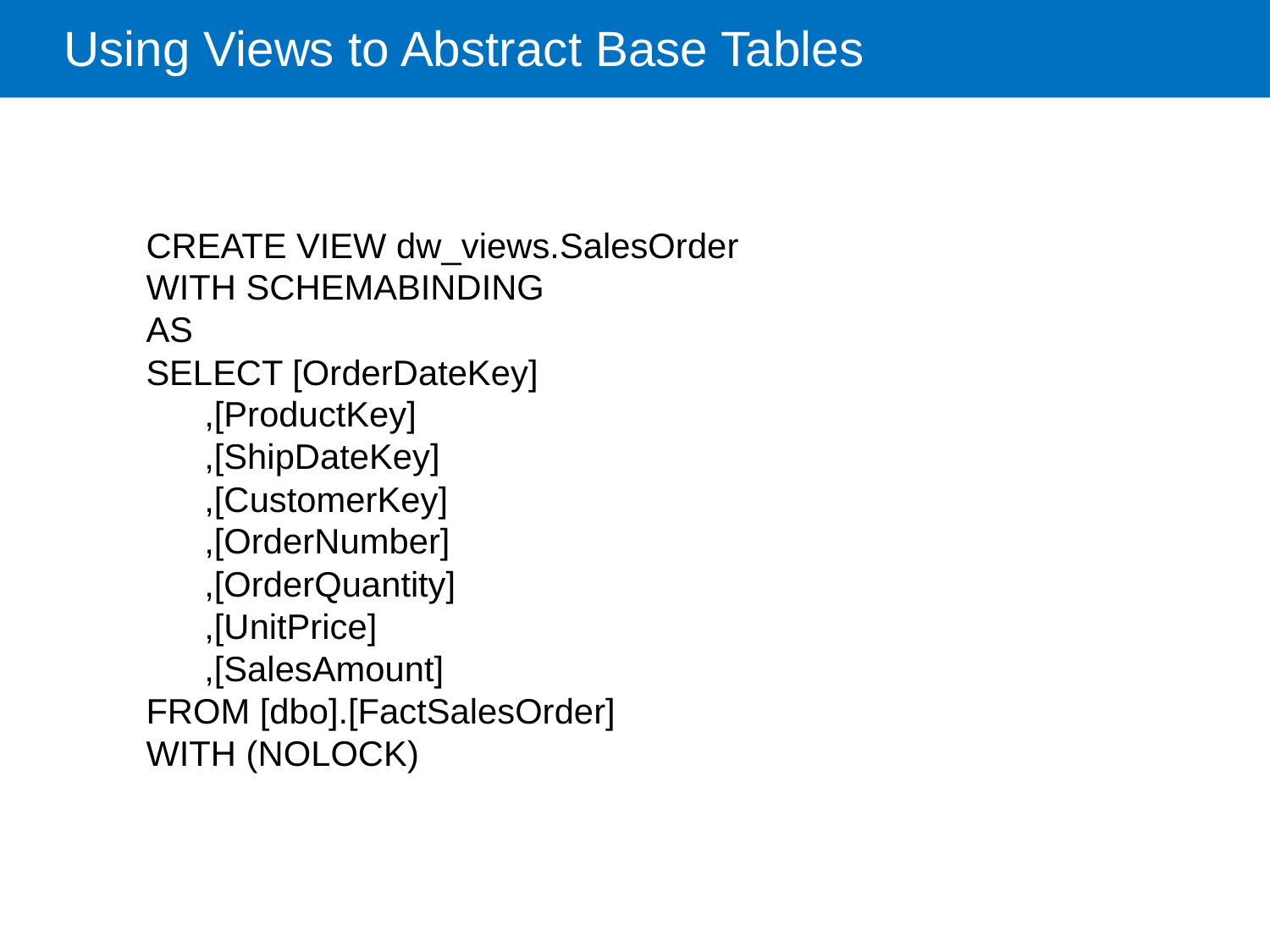

# Using Views to Abstract Base Tables
CREATE VIEW dw_views.SalesOrder
WITH SCHEMABINDING
AS
SELECT [OrderDateKey]
      ,[ProductKey]
      ,[ShipDateKey]
      ,[CustomerKey]
      ,[OrderNumber]
      ,[OrderQuantity]
      ,[UnitPrice]
      ,[SalesAmount]
FROM [dbo].[FactSalesOrder]
WITH (NOLOCK)